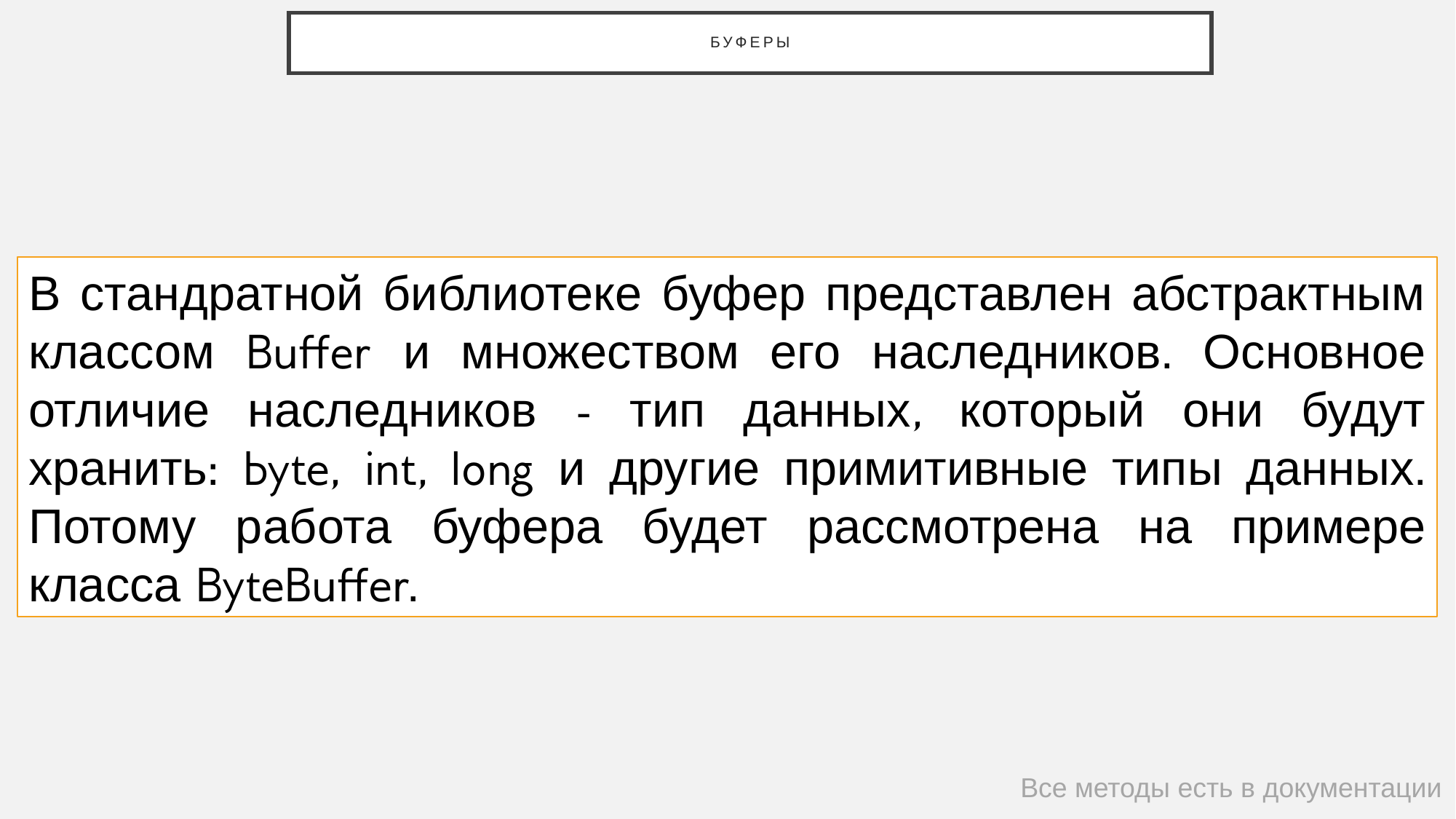

# буферы
В стандратной библиотеке буфер представлен абстрактным классом Buffer и множеством его наследников. Основное отличие наследников - тип данных, который они будут хранить: byte, int, long и другие примитивные типы данных. Потому работа буфера будет рассмотрена на примере класса ByteBuffer.
Все методы есть в документации